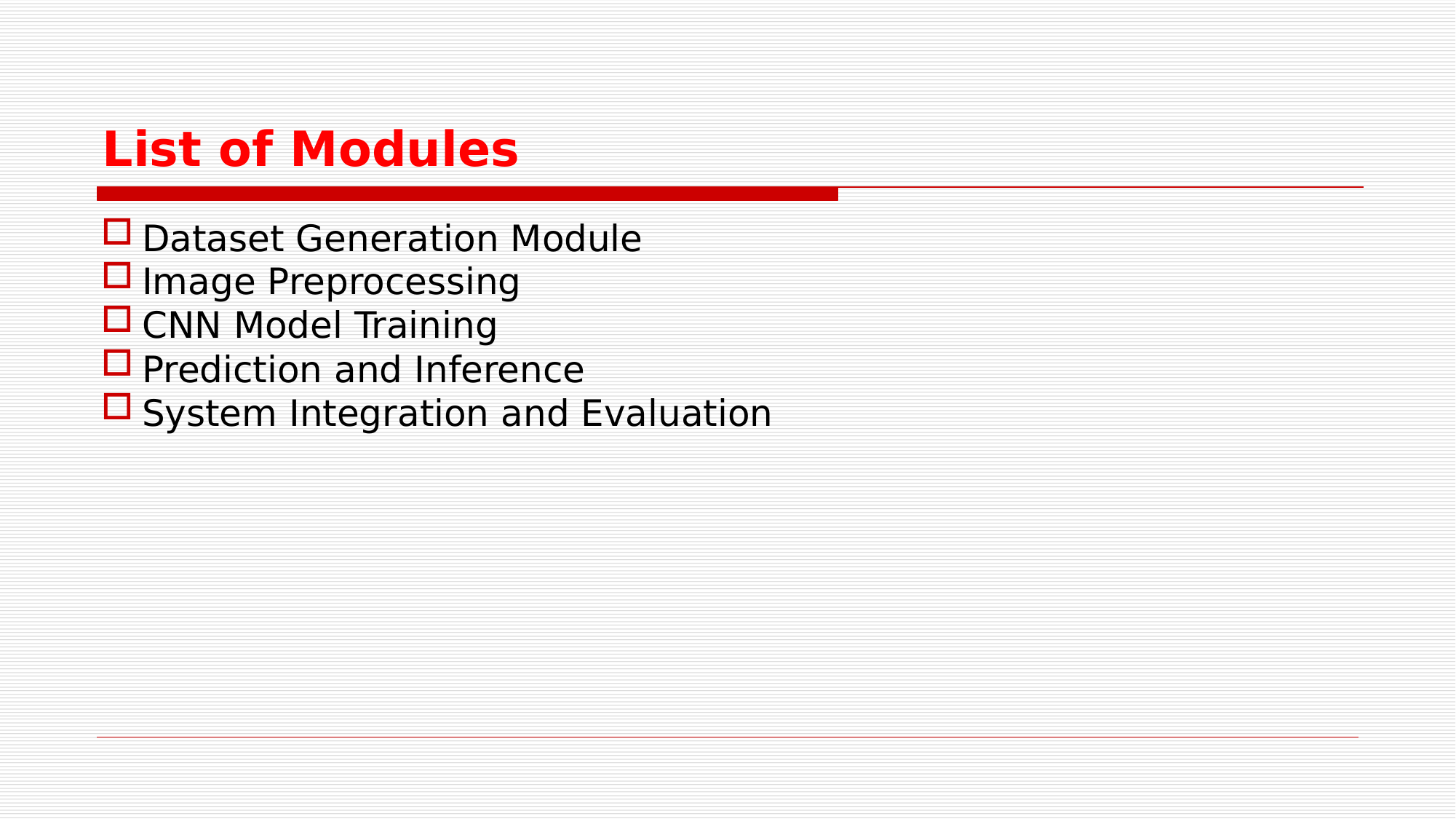

# List of Modules
Dataset Generation Module
Image Preprocessing
CNN Model Training
Prediction and Inference
System Integration and Evaluation